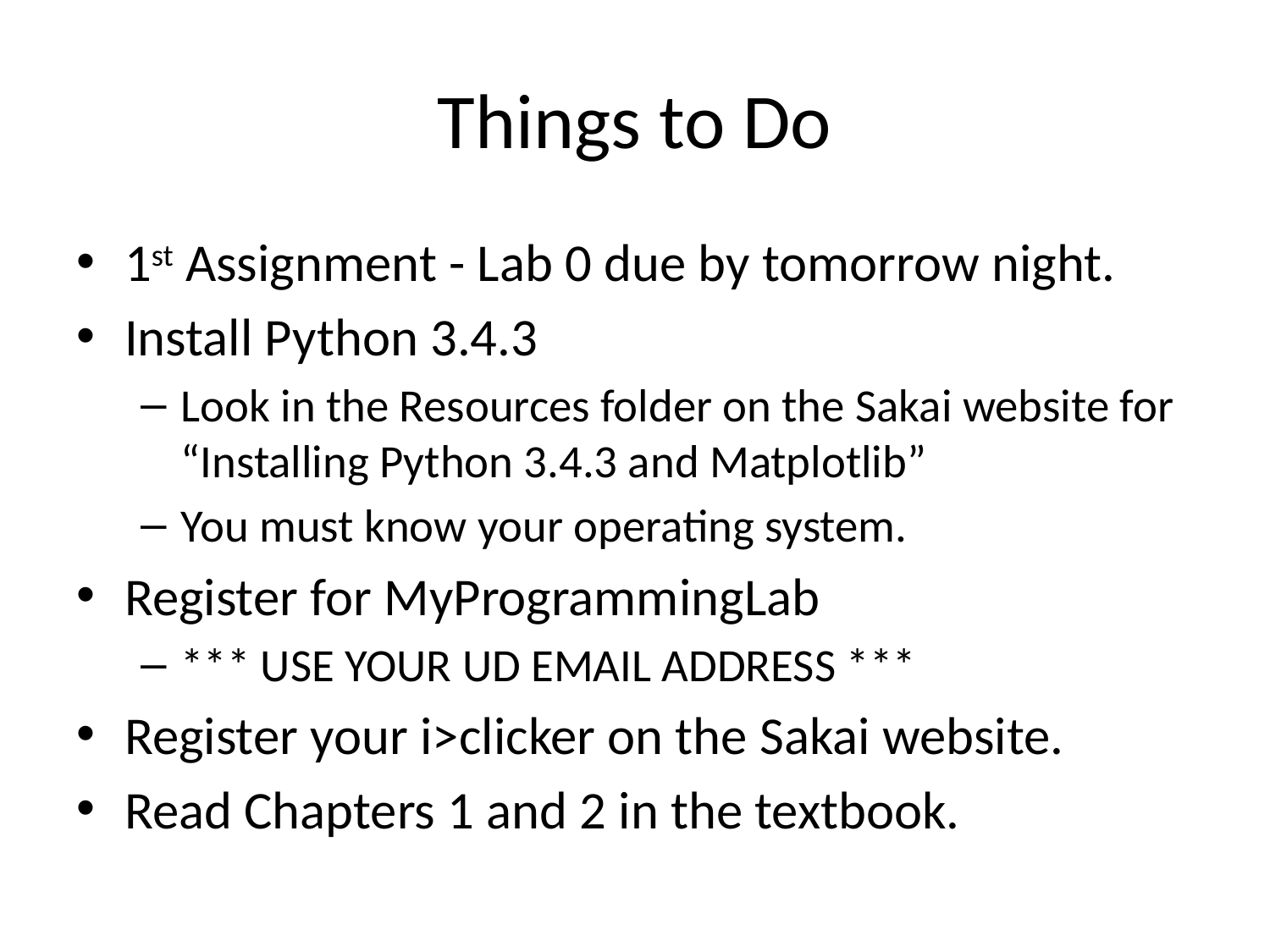

# Things to Do
1st Assignment - Lab 0 due by tomorrow night.
Install Python 3.4.3
Look in the Resources folder on the Sakai website for “Installing Python 3.4.3 and Matplotlib”
You must know your operating system.
Register for MyProgrammingLab
*** USE YOUR UD EMAIL ADDRESS ***
Register your i>clicker on the Sakai website.
Read Chapters 1 and 2 in the textbook.